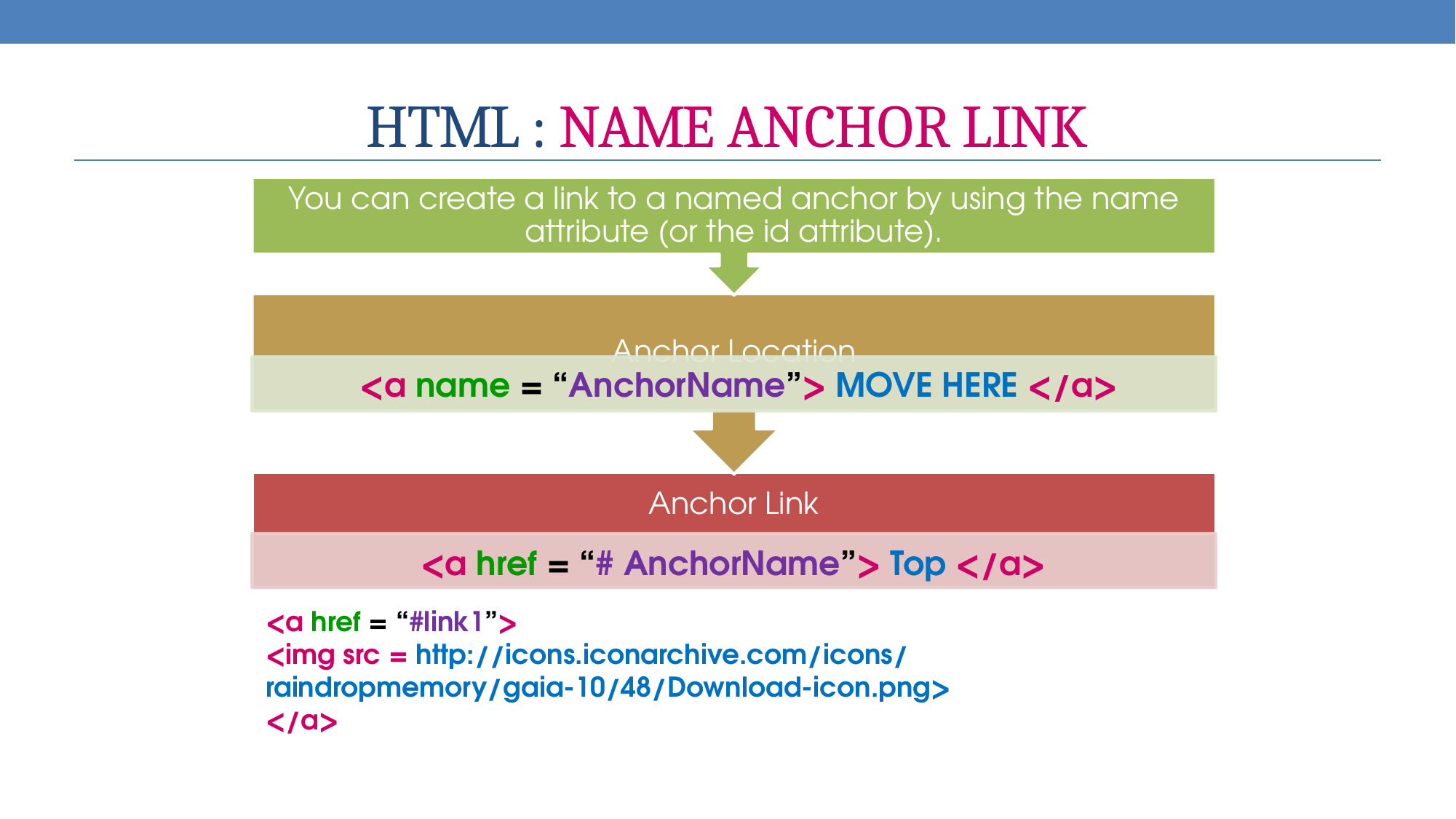

# HTML : NAME ANCHOR LINK
Anchor Link

Anchor Location

You can create a link to a named anchor by using the name attribute (or the id attribute).
<a name = “AnchorName”> MOVE HERE </a>
<a href = “# AnchorName”> Top </a>
<a href = “#link1”>
<img src = http://icons.iconarchive.com/icons/
raindropmemory/gaia-10/48/Download-icon.png>
</a>